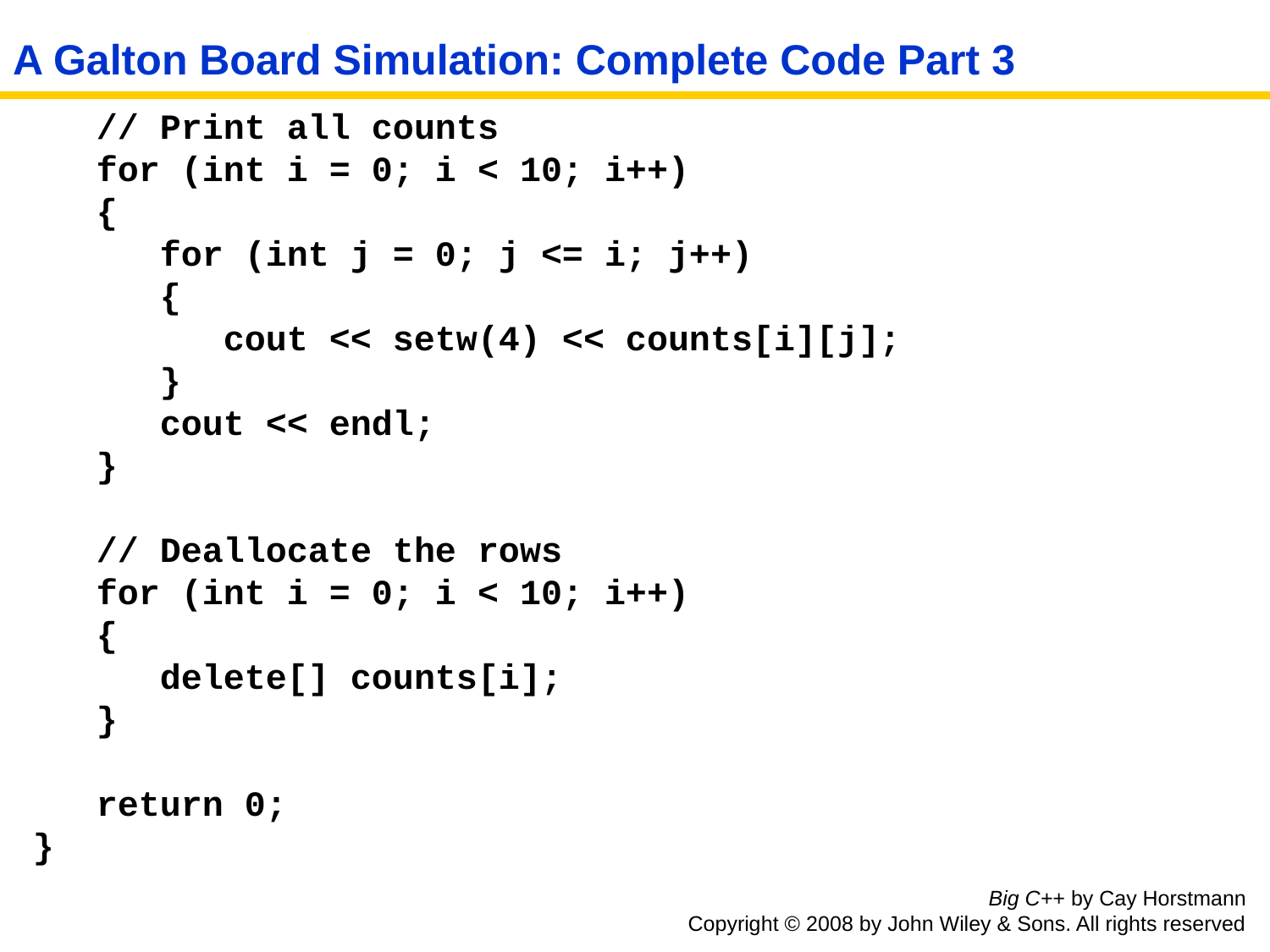

# A Galton Board Simulation: Complete Code Part 3
   // Print all counts
   for (int i = 0; i < 10; i++)
   {
      for (int j = 0; j <= i; j++)
      {
         cout << setw(4) << counts[i][j];
      }
      cout << endl;
   }

   // Deallocate the rows
   for (int i = 0; i < 10; i++)
   {
      delete[] counts[i];
   }

   return 0;
}
Big C++ by Cay Horstmann
Copyright © 2008 by John Wiley & Sons. All rights reserved